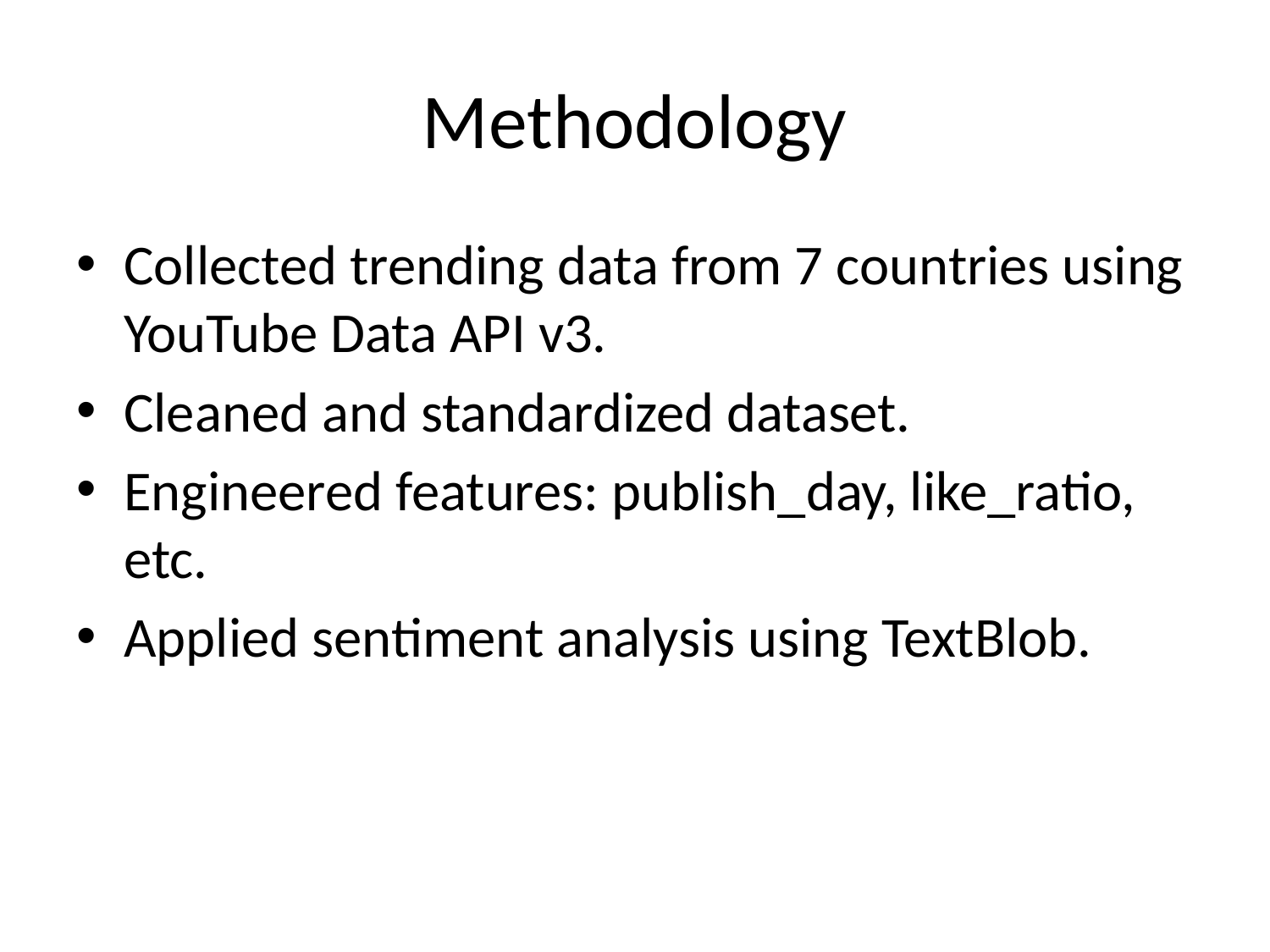

# Methodology
Collected trending data from 7 countries using YouTube Data API v3.
Cleaned and standardized dataset.
Engineered features: publish_day, like_ratio, etc.
Applied sentiment analysis using TextBlob.